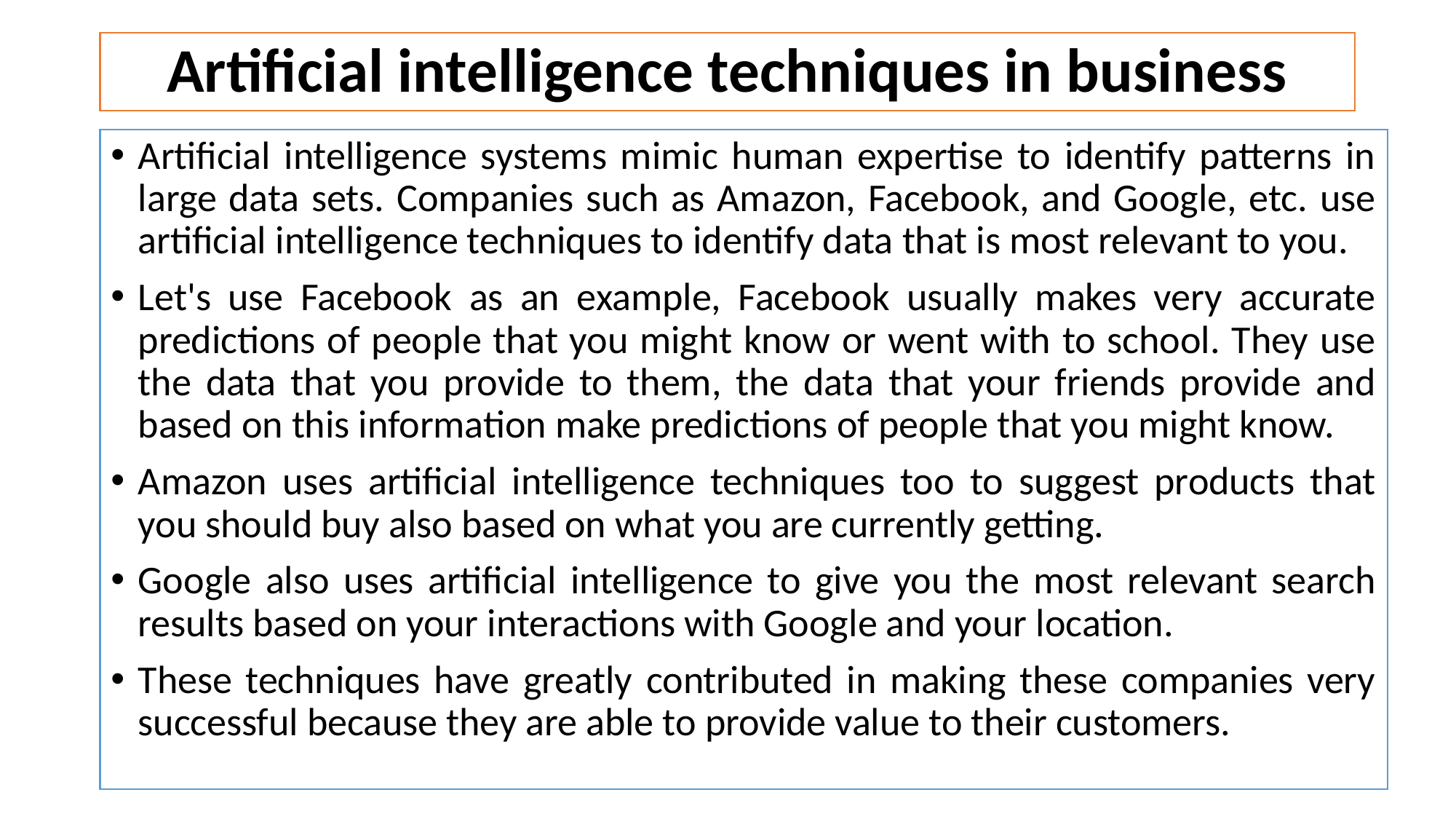

# Artificial intelligence techniques in business
Artificial intelligence systems mimic human expertise to identify patterns in large data sets. Companies such as Amazon, Facebook, and Google, etc. use artificial intelligence techniques to identify data that is most relevant to you.
Let's use Facebook as an example, Facebook usually makes very accurate predictions of people that you might know or went with to school. They use the data that you provide to them, the data that your friends provide and based on this information make predictions of people that you might know.
Amazon uses artificial intelligence techniques too to suggest products that you should buy also based on what you are currently getting.
Google also uses artificial intelligence to give you the most relevant search results based on your interactions with Google and your location.
These techniques have greatly contributed in making these companies very successful because they are able to provide value to their customers.